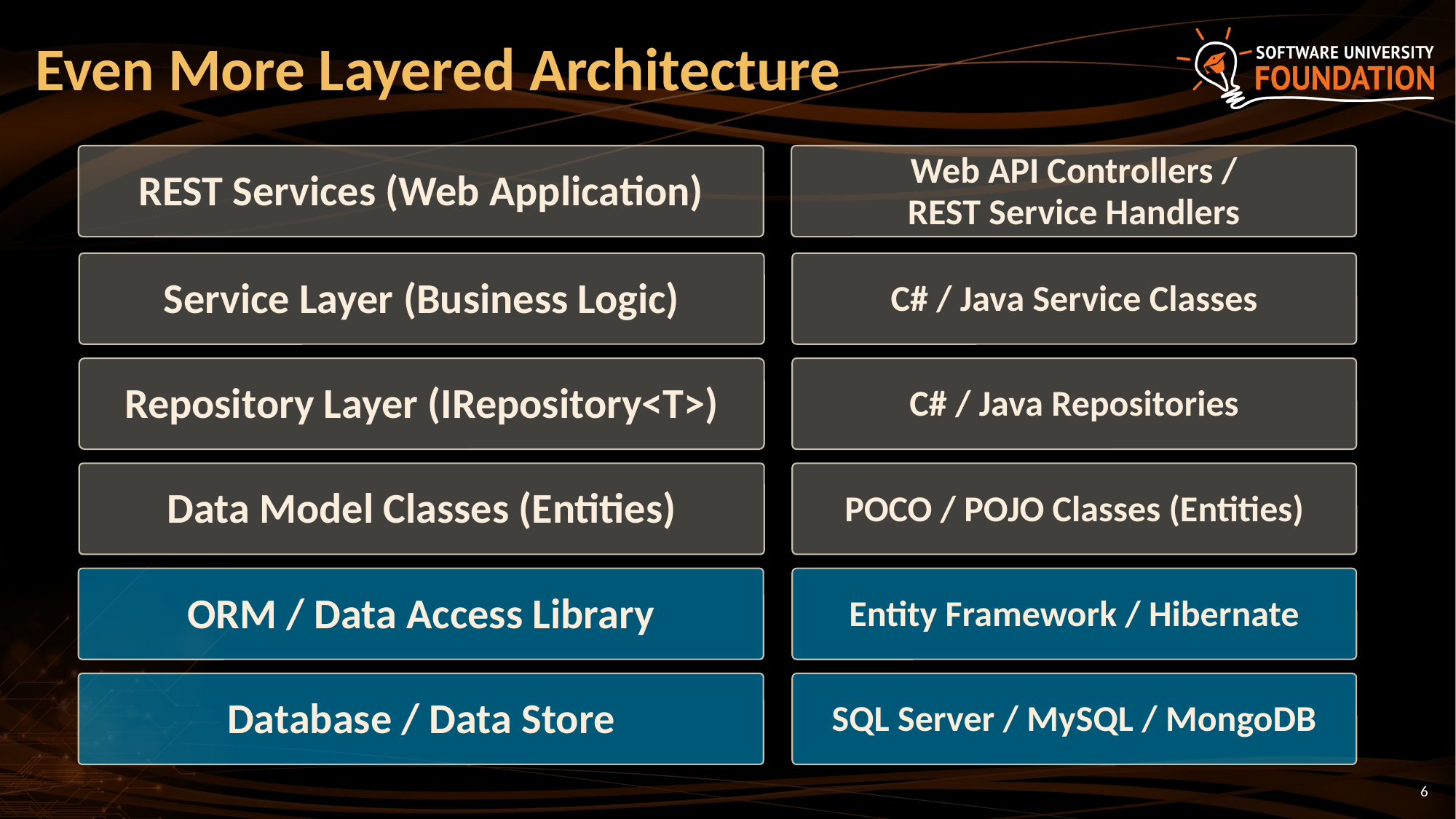

# Even More Layered Architecture
REST Services (Web Application)
Web API Controllers /
REST Service Handlers
Service Layer (Business Logic)
C# / Java Service Classes
Repository Layer (IRepository<T>)
C# / Java Repositories
Data Model Classes (Entities)
POCO / POJO Classes (Entities)
ORM / Data Access Library
Entity Framework / Hibernate
SQL Server / MySQL / MongoDB
Database / Data Store
6